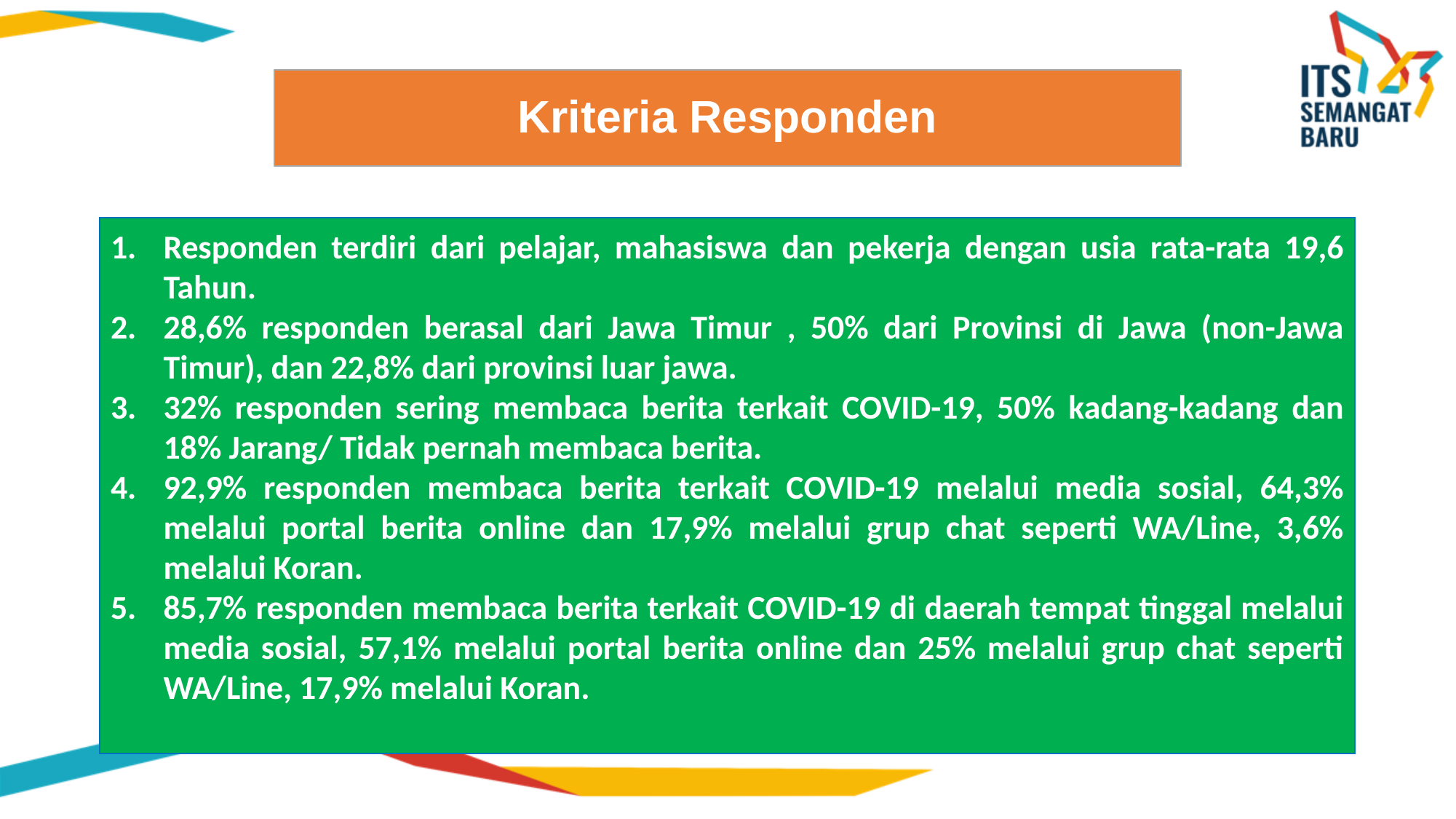

#
Kriteria Responden

Responden terdiri dari pelajar, mahasiswa dan pekerja dengan usia rata-rata 19,6 Tahun.
28,6% responden berasal dari Jawa Timur , 50% dari Provinsi di Jawa (non-Jawa Timur), dan 22,8% dari provinsi luar jawa.
32% responden sering membaca berita terkait COVID-19, 50% kadang-kadang dan 18% Jarang/ Tidak pernah membaca berita.
92,9% responden membaca berita terkait COVID-19 melalui media sosial, 64,3% melalui portal berita online dan 17,9% melalui grup chat seperti WA/Line, 3,6% melalui Koran.
85,7% responden membaca berita terkait COVID-19 di daerah tempat tinggal melalui media sosial, 57,1% melalui portal berita online dan 25% melalui grup chat seperti WA/Line, 17,9% melalui Koran.